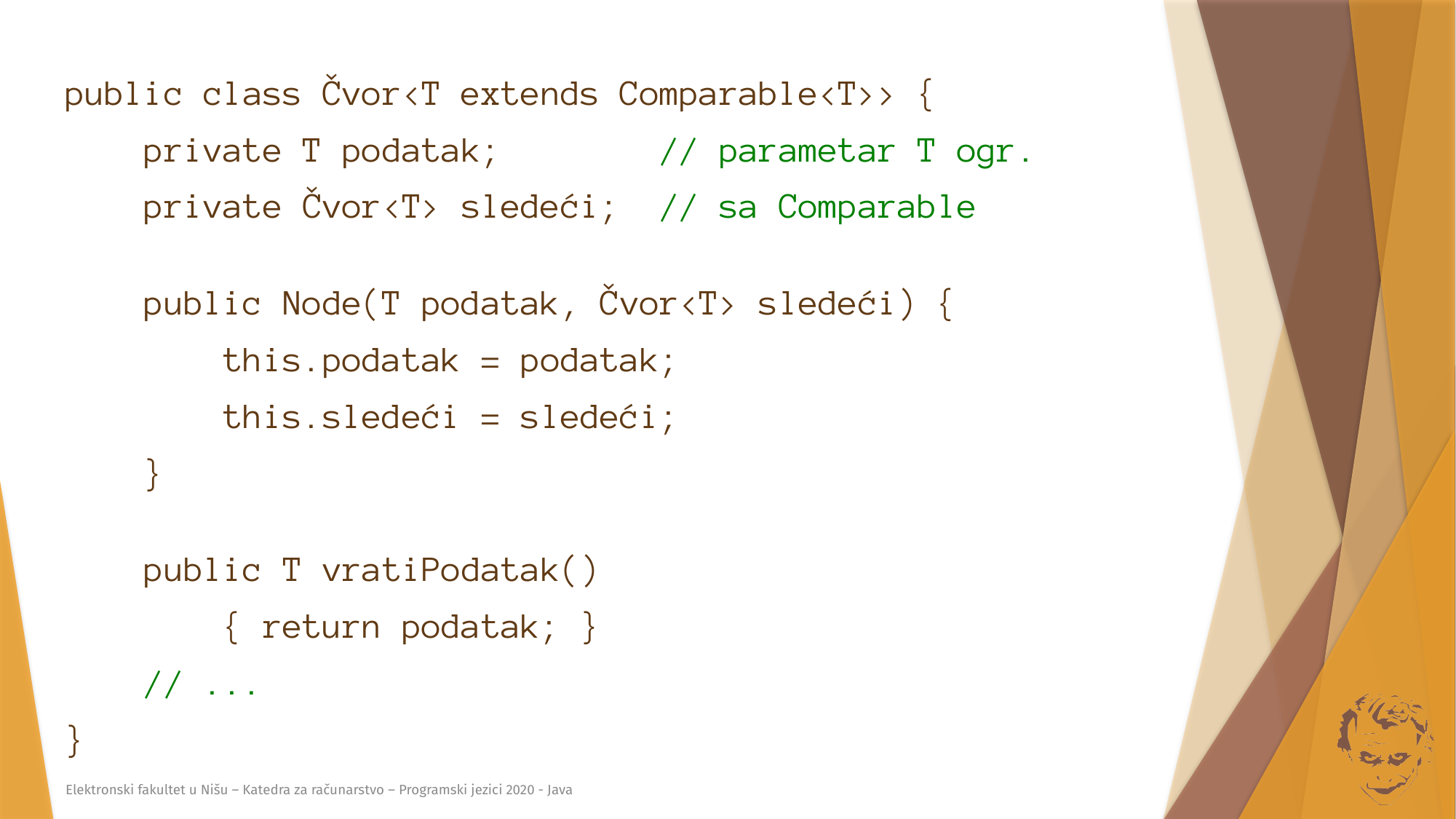

public class Čvor<T extends Comparable<T>> {
    private T podatak;        // parametar T ogr.
    private Čvor<T> sledeći;  // sa Comparable

    public Node(T podatak, Čvor<T> sledeći) {
        this.podatak = podatak;
        this.sledeći = sledeći;
    }

    public T vratiPodatak()
        { return podatak; }
    // ...
}
Elektronski fakultet u Nišu – Katedra za računarstvo – Programski jezici 2020 - Java